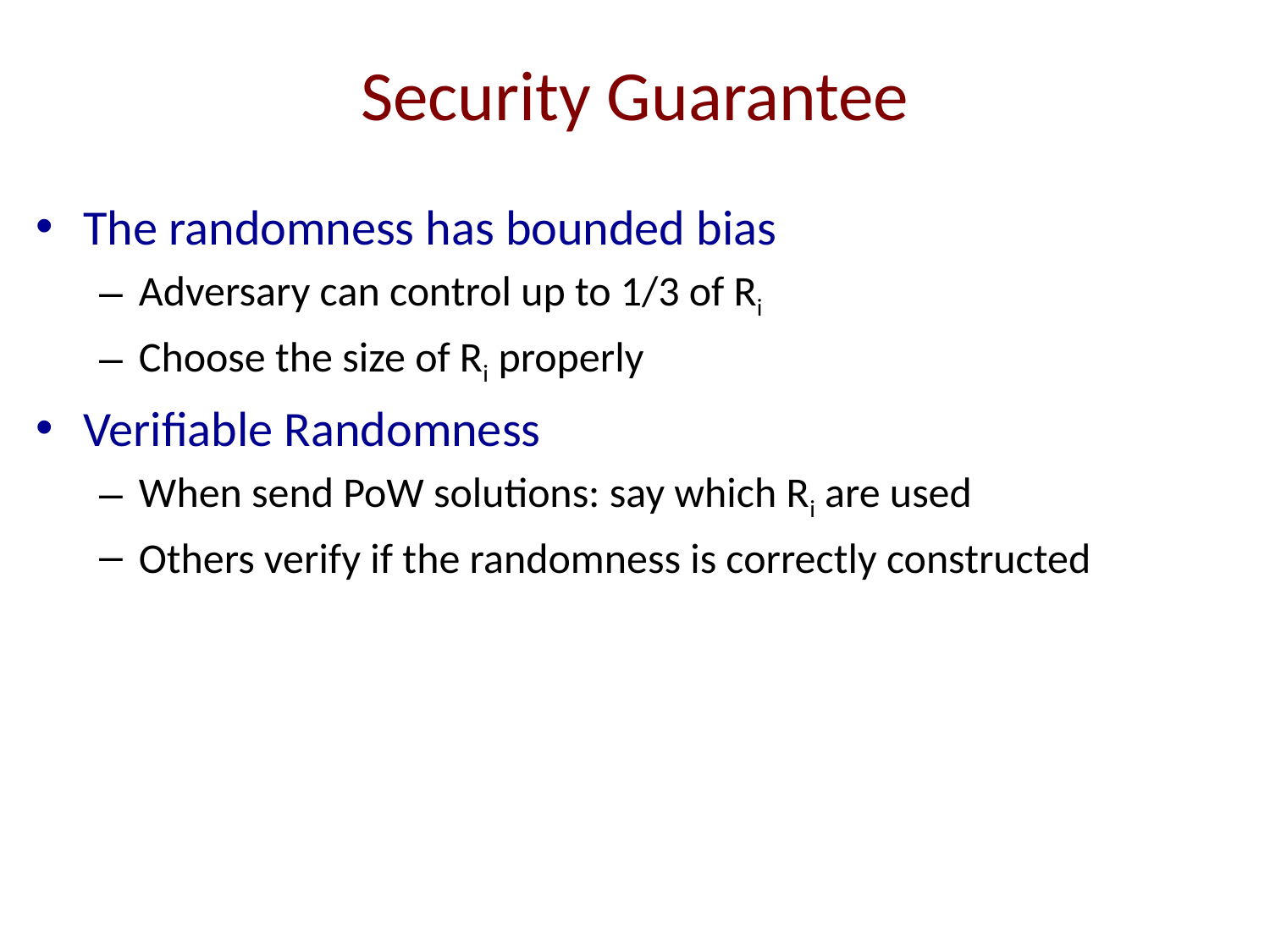

# Security Guarantee
The randomness has bounded bias
Adversary can control up to 1/3 of Ri
Choose the size of Ri properly
Verifiable Randomness
When send PoW solutions: say which Ri are used
Others verify if the randomness is correctly constructed